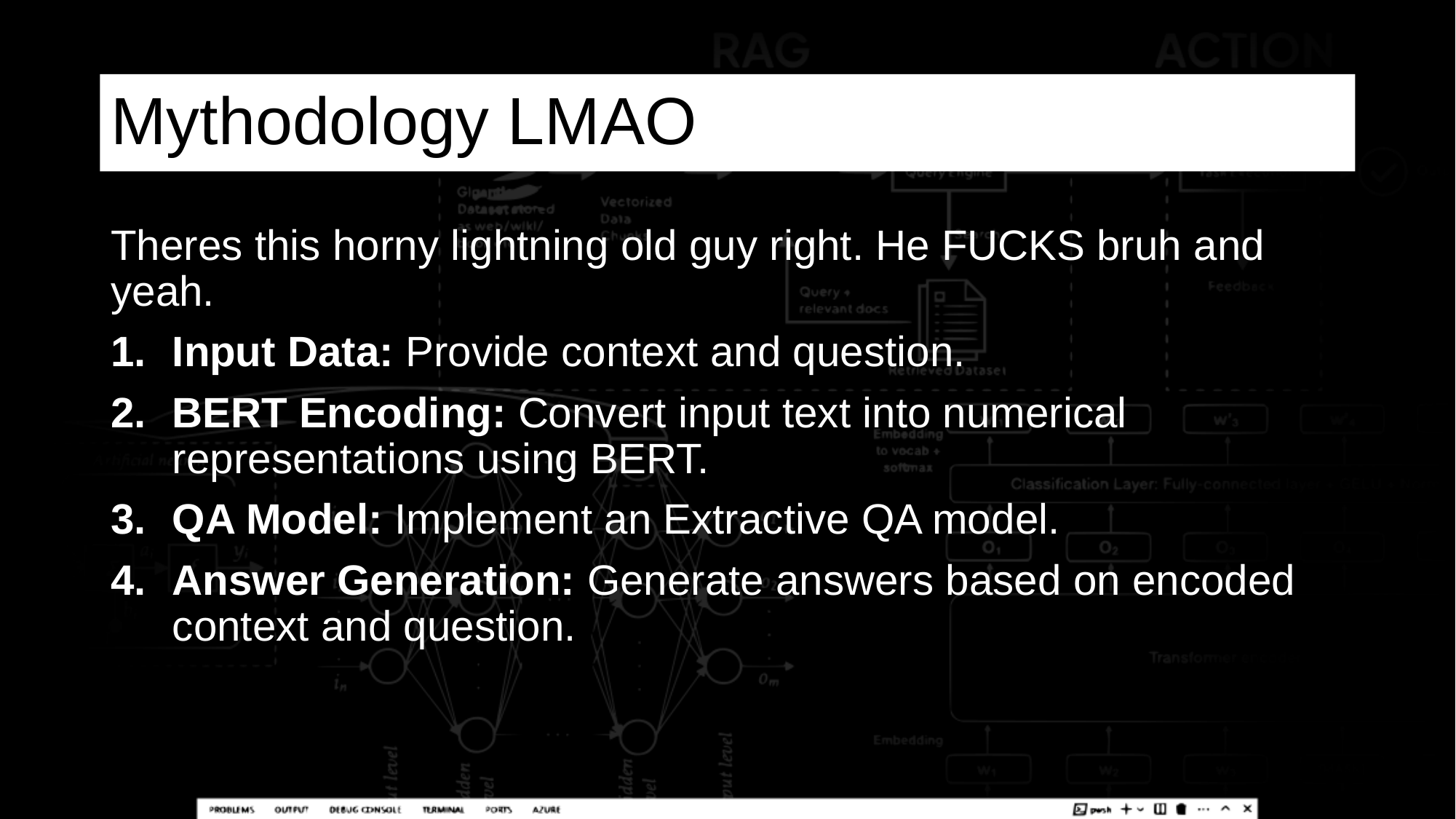

# Mythodology LMAO
Theres this horny lightning old guy right. He FUCKS bruh and yeah.
Input Data: Provide context and question.
BERT Encoding: Convert input text into numerical representations using BERT.
QA Model: Implement an Extractive QA model.
Answer Generation: Generate answers based on encoded context and question.